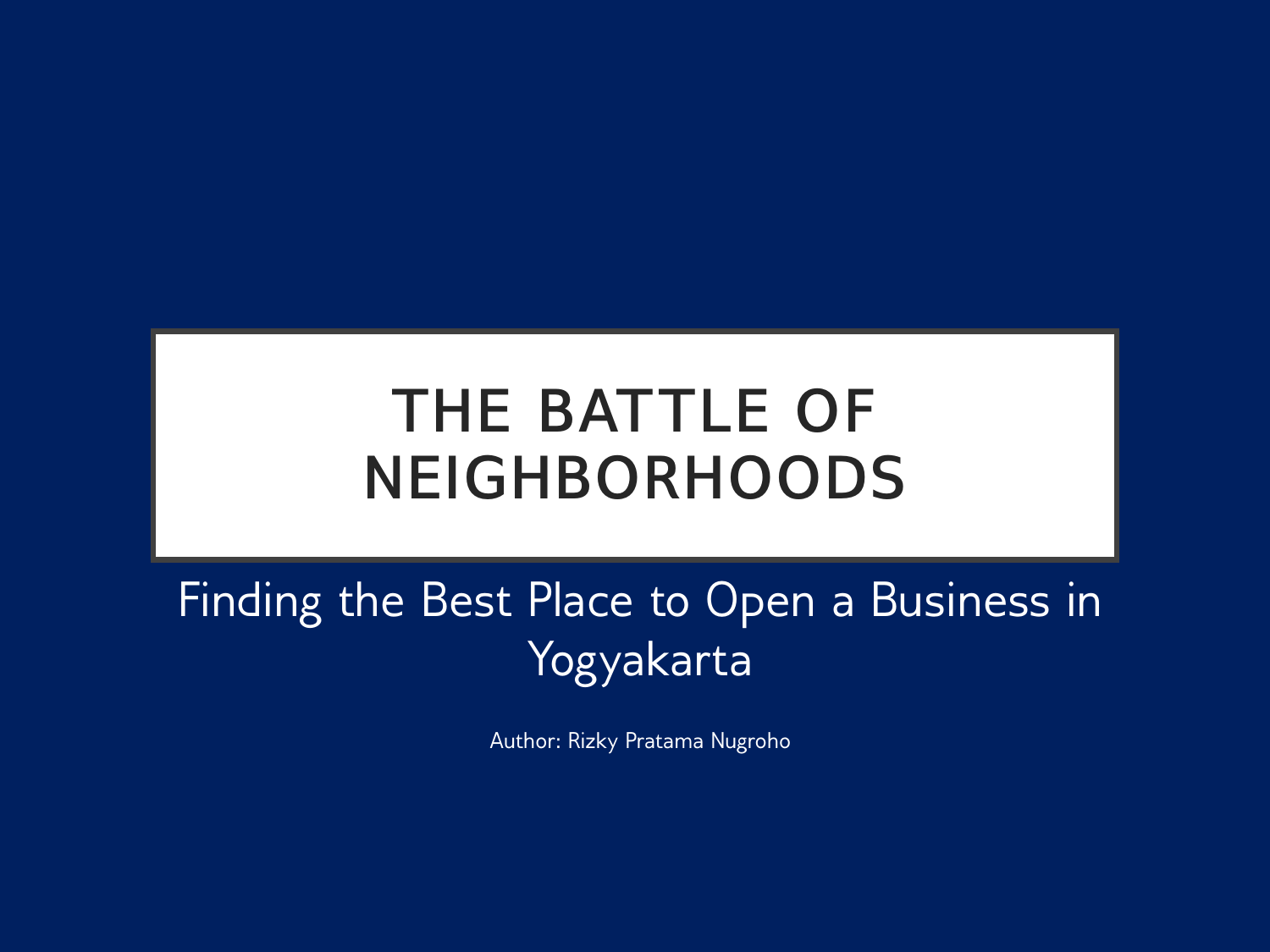

# The Battle of Neighborhoods
Finding the Best Place to Open a Business in Yogyakarta
Author: Rizky Pratama Nugroho